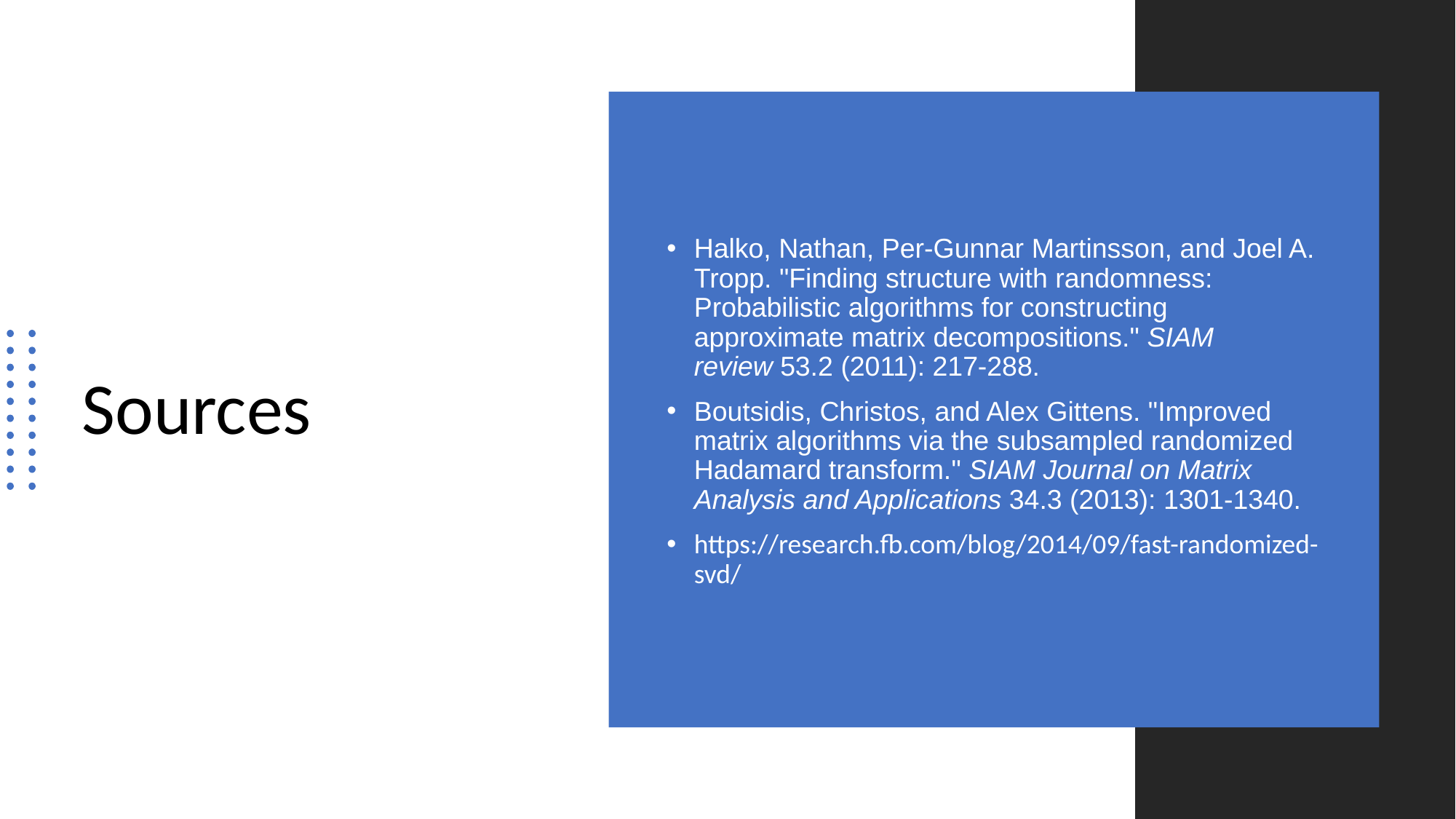

# Sources
Halko, Nathan, Per-Gunnar Martinsson, and Joel A. Tropp. "Finding structure with randomness: Probabilistic algorithms for constructing approximate matrix decompositions." SIAM review 53.2 (2011): 217-288.
Boutsidis, Christos, and Alex Gittens. "Improved matrix algorithms via the subsampled randomized Hadamard transform." SIAM Journal on Matrix Analysis and Applications 34.3 (2013): 1301-1340.
https://research.fb.com/blog/2014/09/fast-randomized-svd/